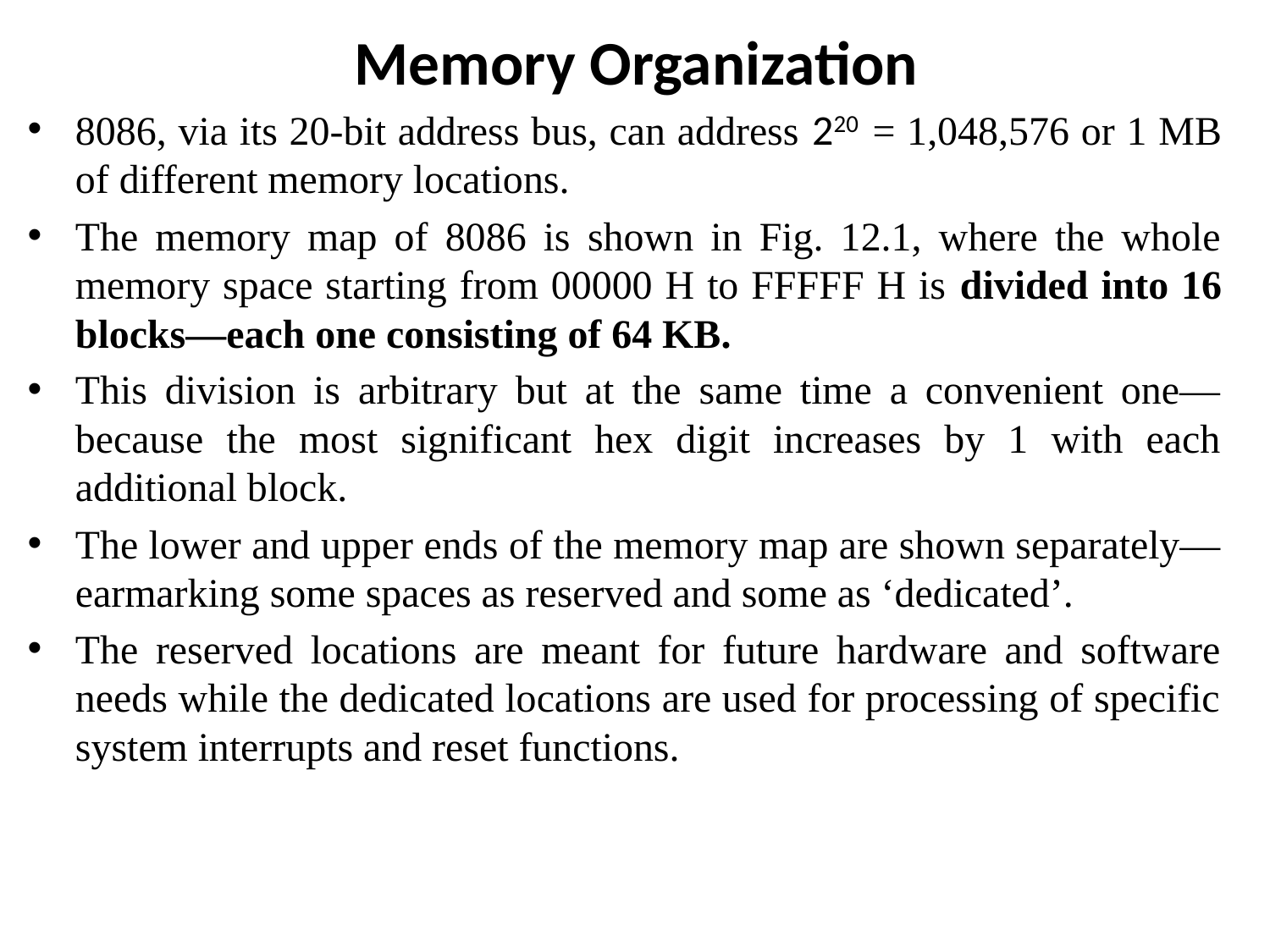

# Memory Organization
8086, via its 20-bit address bus, can address 220  = 1,048,576 or 1 MB of different memory locations.
The memory map of 8086 is shown in Fig. 12.1, where the whole memory space starting from 00000 H to FFFFF H is divided into 16 blocks—each one consisting of 64 KB.
This division is arbitrary but at the same time a convenient one—because the most significant hex digit increases by 1 with each additional block.
The lower and upper ends of the memory map are shown separately—earmarking some spaces as reserved and some as ‘dedicated’.
The reserved locations are meant for future hardware and software needs while the dedicated locations are used for processing of specific system interrupts and reset functions.